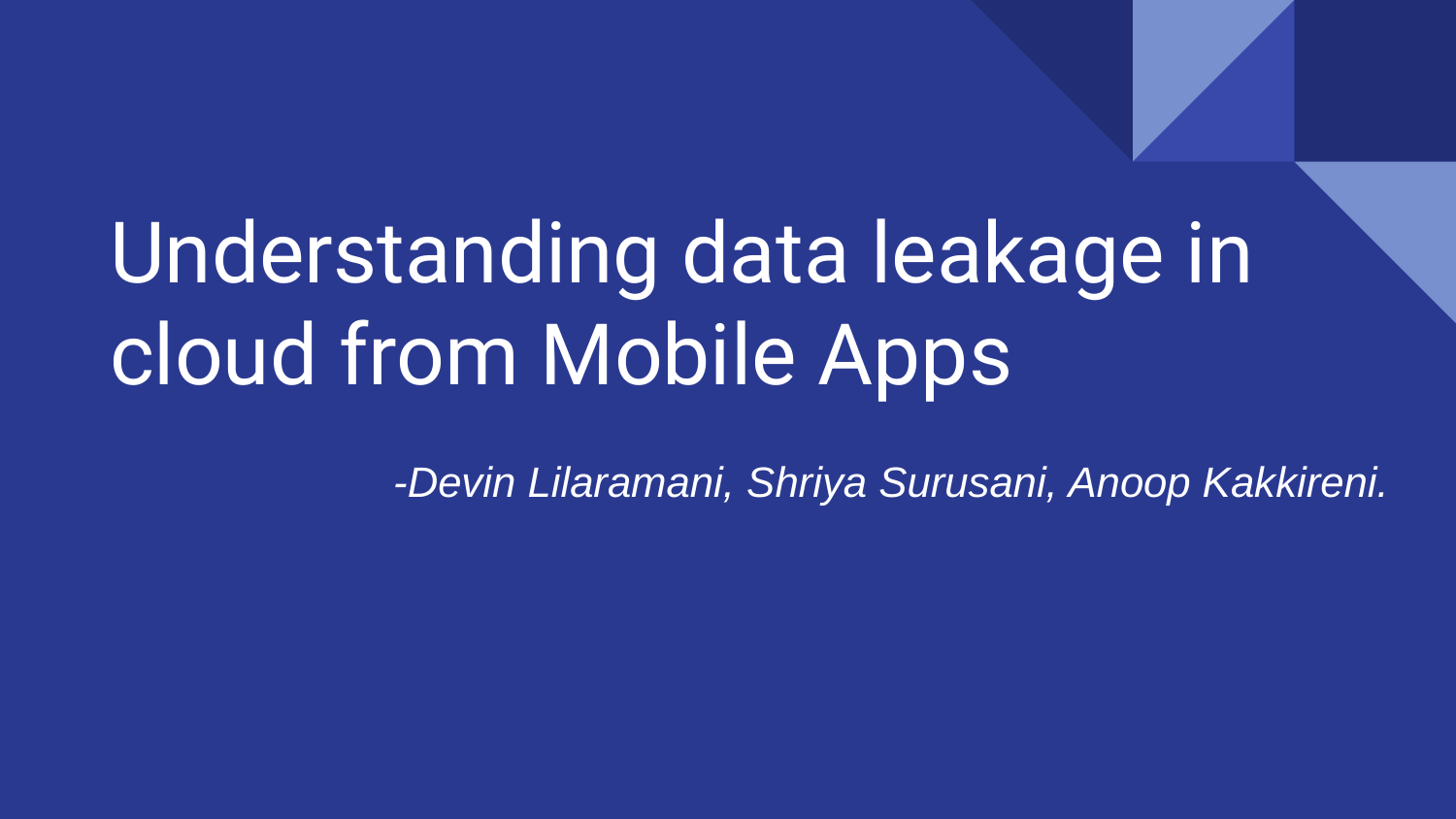

# Understanding data leakage in cloud from Mobile Apps
-Devin Lilaramani, Shriya Surusani, Anoop Kakkireni.